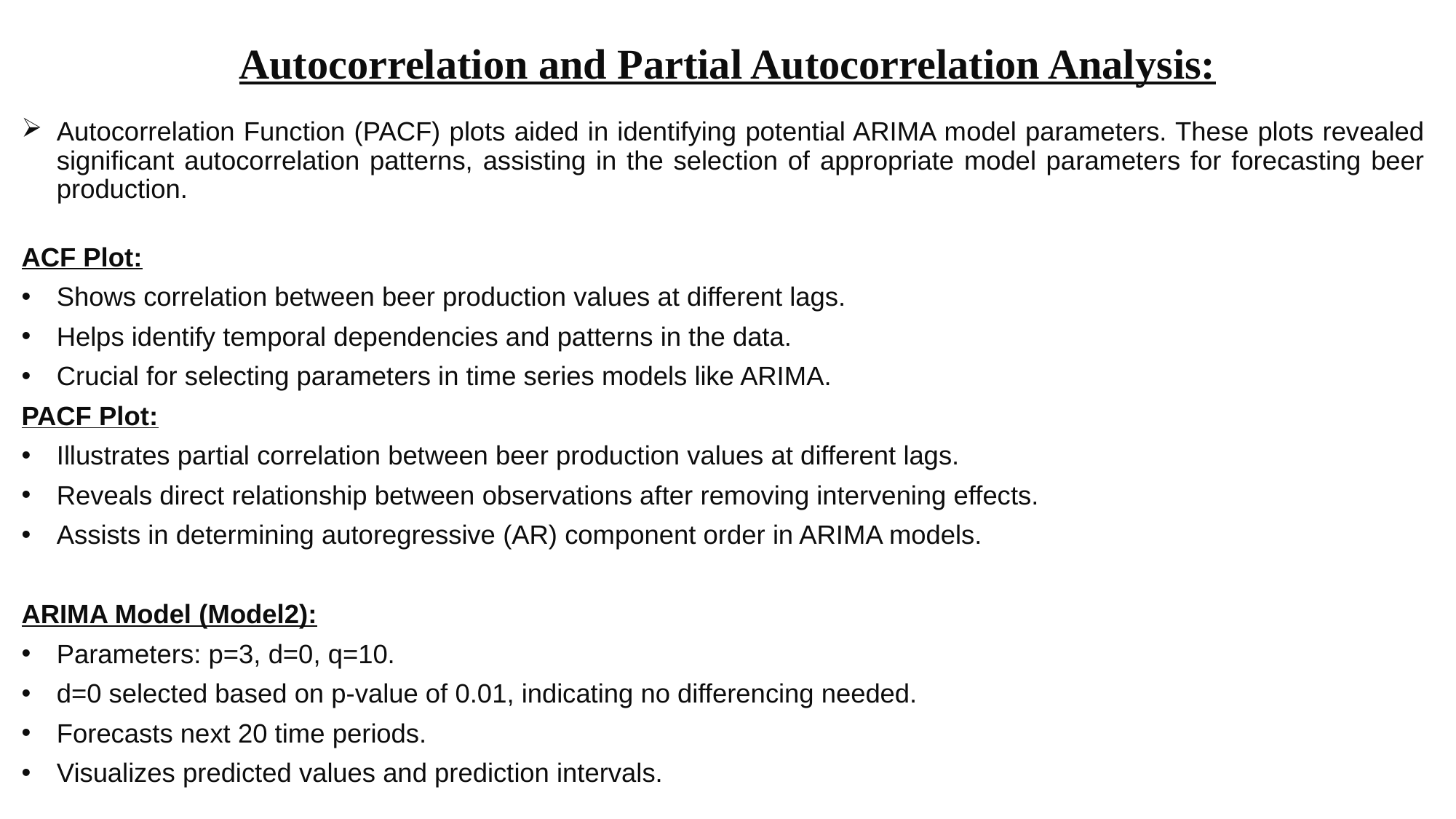

# Autocorrelation and Partial Autocorrelation Analysis:
Autocorrelation Function (PACF) plots aided in identifying potential ARIMA model parameters. These plots revealed significant autocorrelation patterns, assisting in the selection of appropriate model parameters for forecasting beer production.
ACF Plot:
Shows correlation between beer production values at different lags.
Helps identify temporal dependencies and patterns in the data.
Crucial for selecting parameters in time series models like ARIMA.
PACF Plot:
Illustrates partial correlation between beer production values at different lags.
Reveals direct relationship between observations after removing intervening effects.
Assists in determining autoregressive (AR) component order in ARIMA models.

ARIMA Model (Model2):
Parameters: p=3, d=0, q=10.
d=0 selected based on p-value of 0.01, indicating no differencing needed.
Forecasts next 20 time periods.
Visualizes predicted values and prediction intervals.